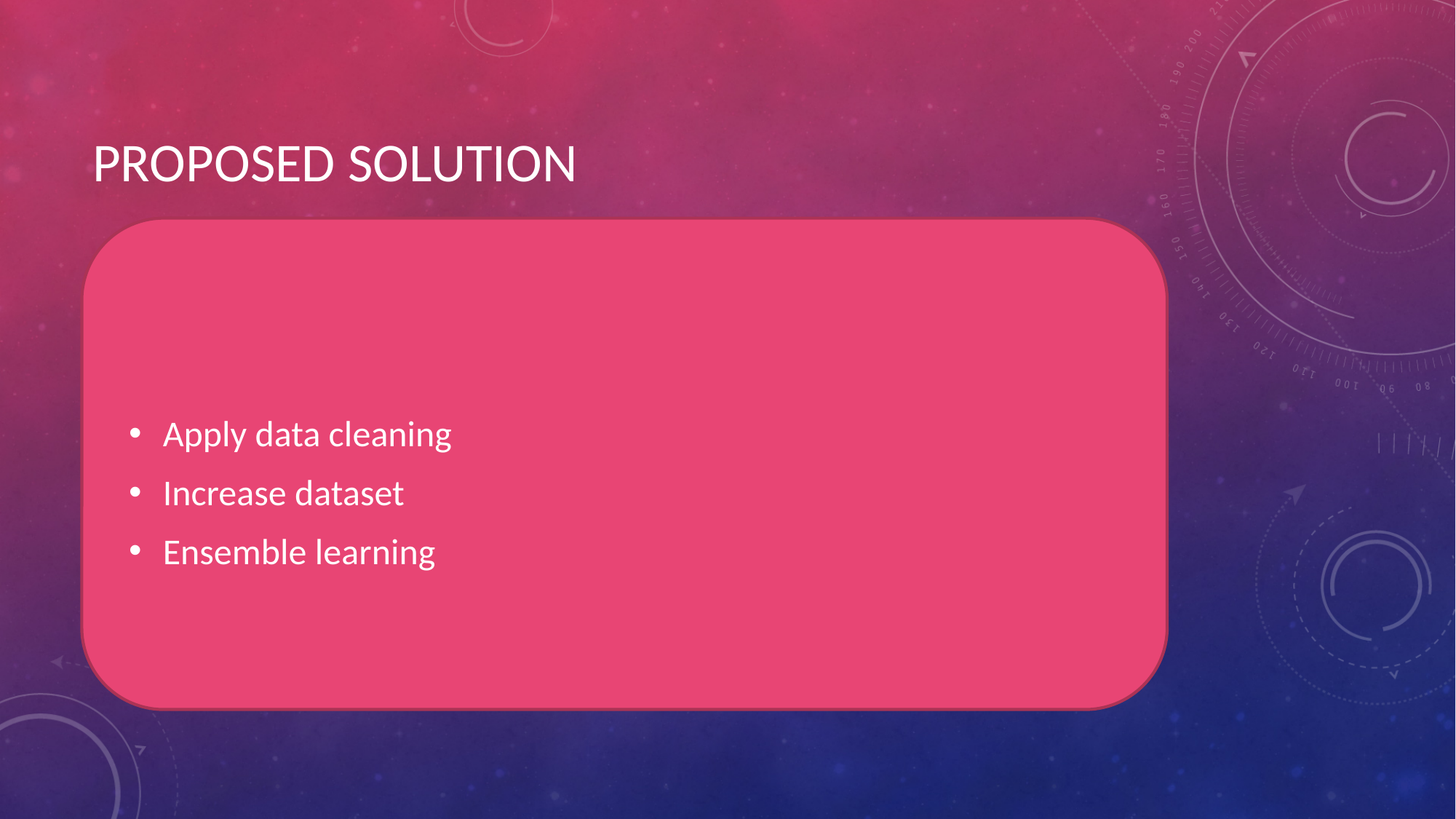

PROPOSED Solution

Apply data cleaning
Increase dataset
Ensemble learning